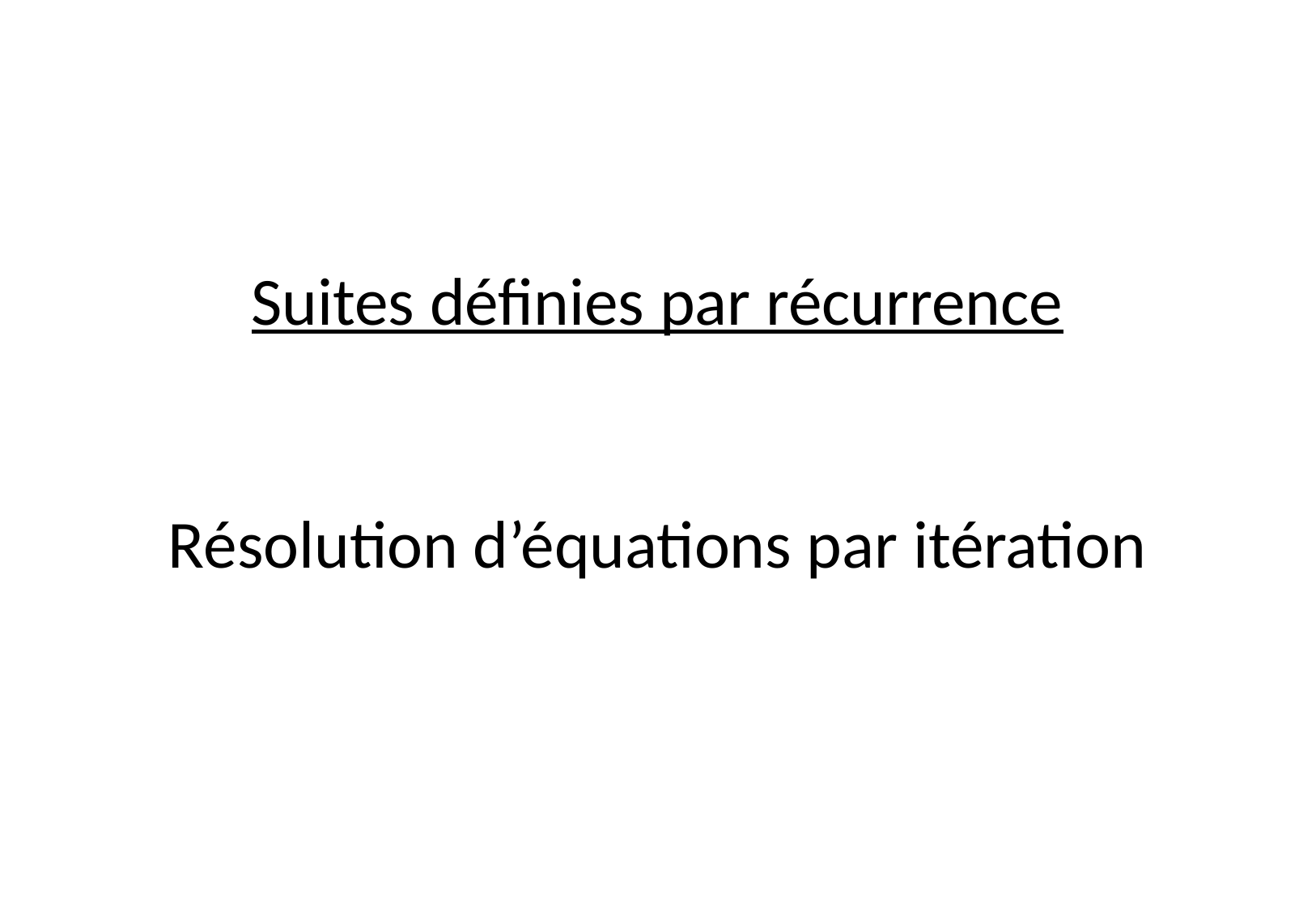

Suites définies par récurrence

Résolution d’équations par itération